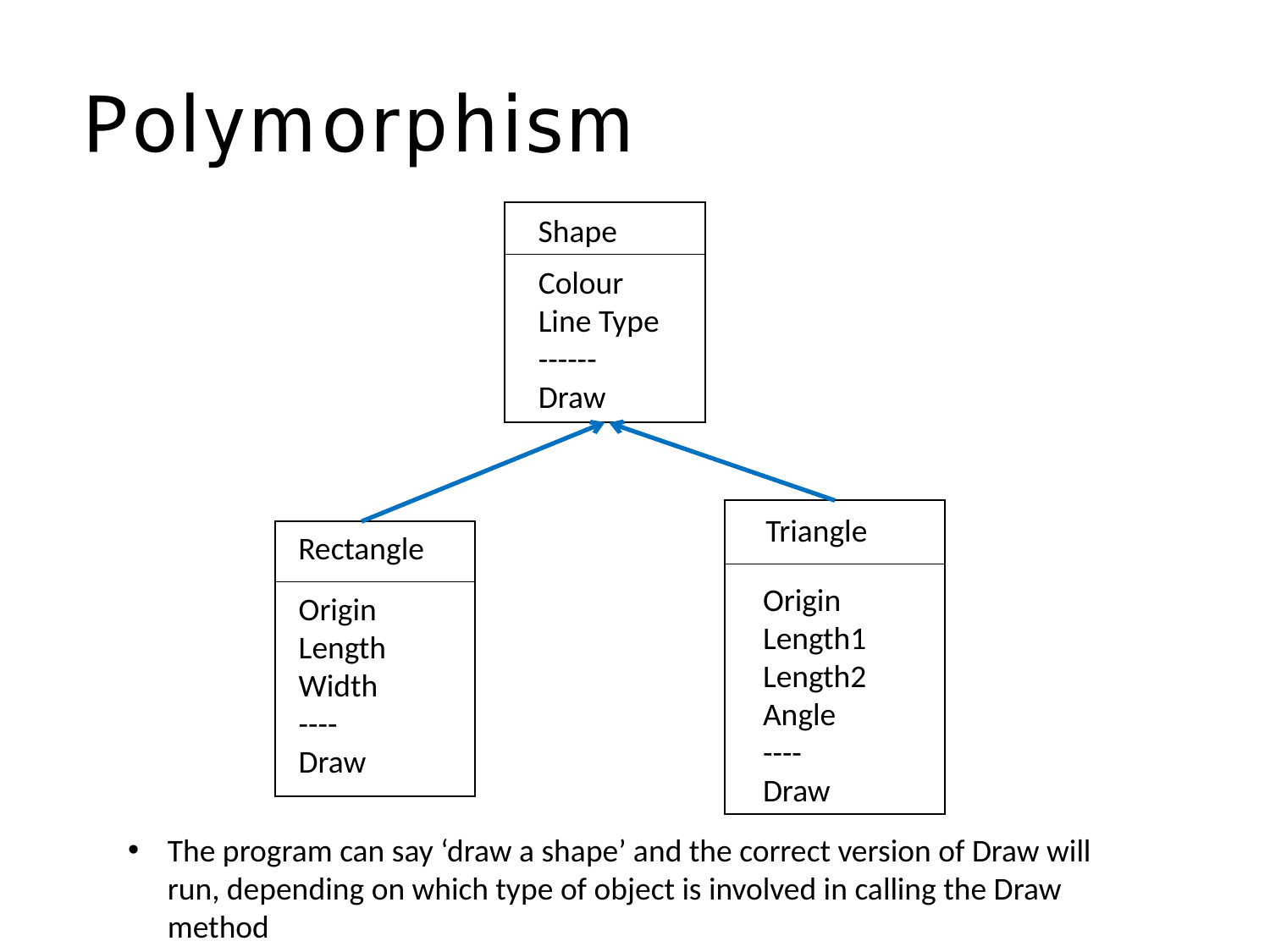

# Polymorphism

Shape
Colour
Line Type
------
Draw

Triangle
Origin
Length1
Length2
Angle
----
Draw

Rectangle
Origin
Length
Width
----
Draw
The program can say ‘draw a shape’ and the correct version of Draw will run, depending on which type of object is involved in calling the Draw method